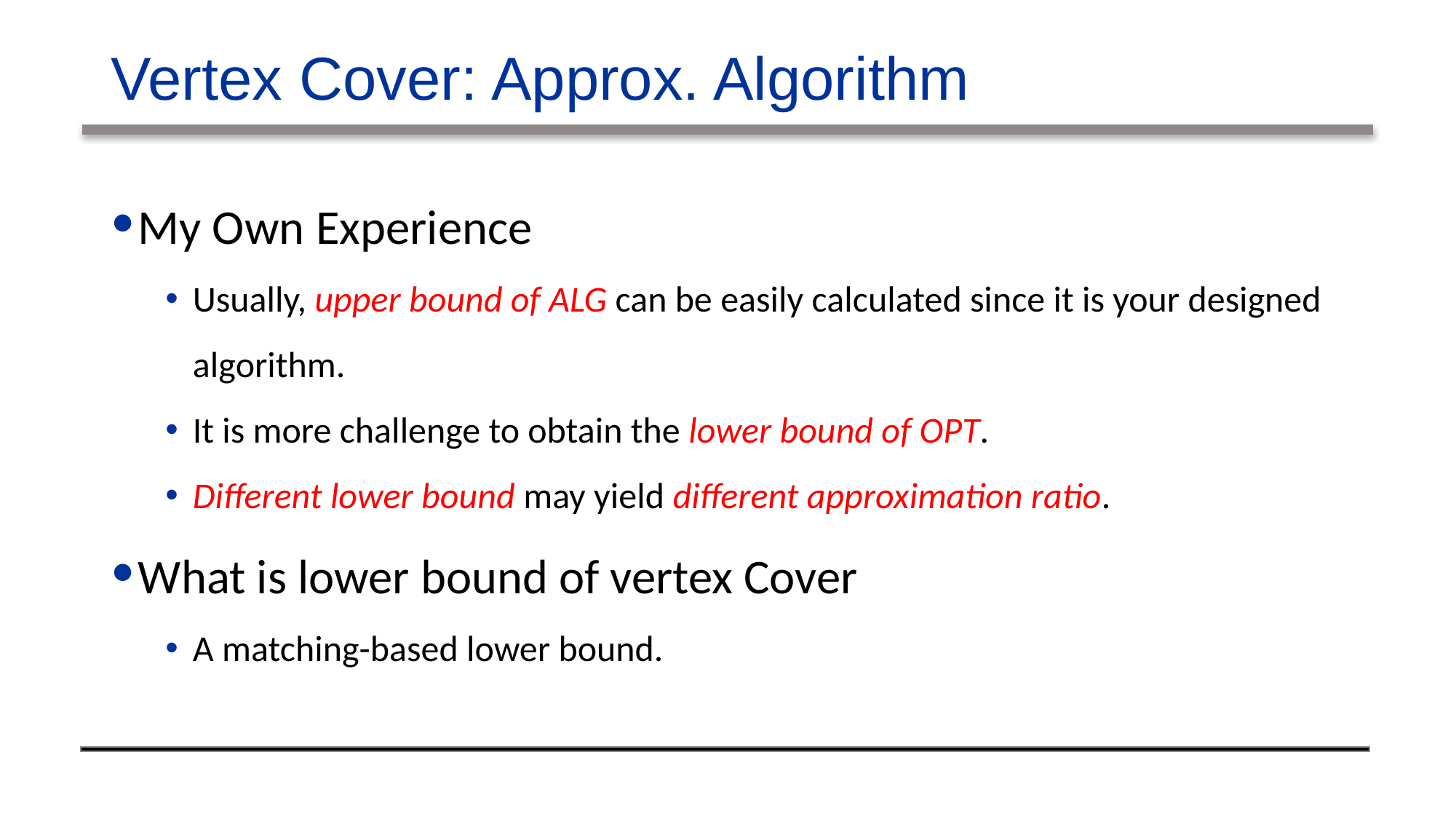

# Vertex Cover: Approx. Algorithm
My Own Experience
Usually, upper bound of ALG can be easily calculated since it is your designed algorithm.
It is more challenge to obtain the lower bound of OPT.
Different lower bound may yield different approximation ratio.
What is lower bound of vertex Cover
A matching-based lower bound.